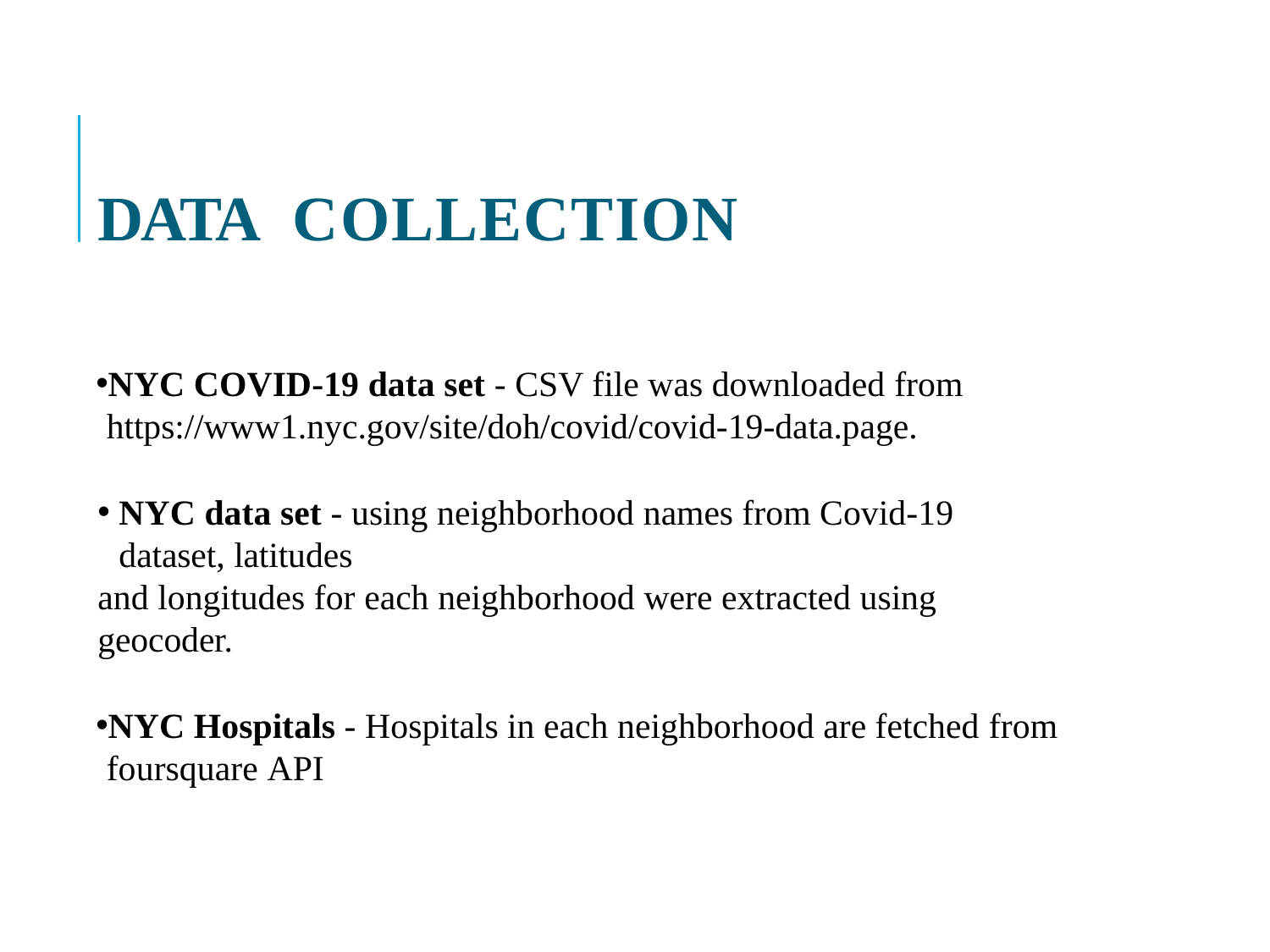

# DATA  COLLECTION
NYC COVID-19 data set - CSV file was downloaded from  https://www1.nyc.gov/site/doh/covid/covid-19-data.page.

NYC data set - using neighborhood names from Covid-19 dataset, latitudes
and longitudes for each neighborhood were extracted using geocoder.

NYC Hospitals - Hospitals in each neighborhood are fetched from  foursquare API